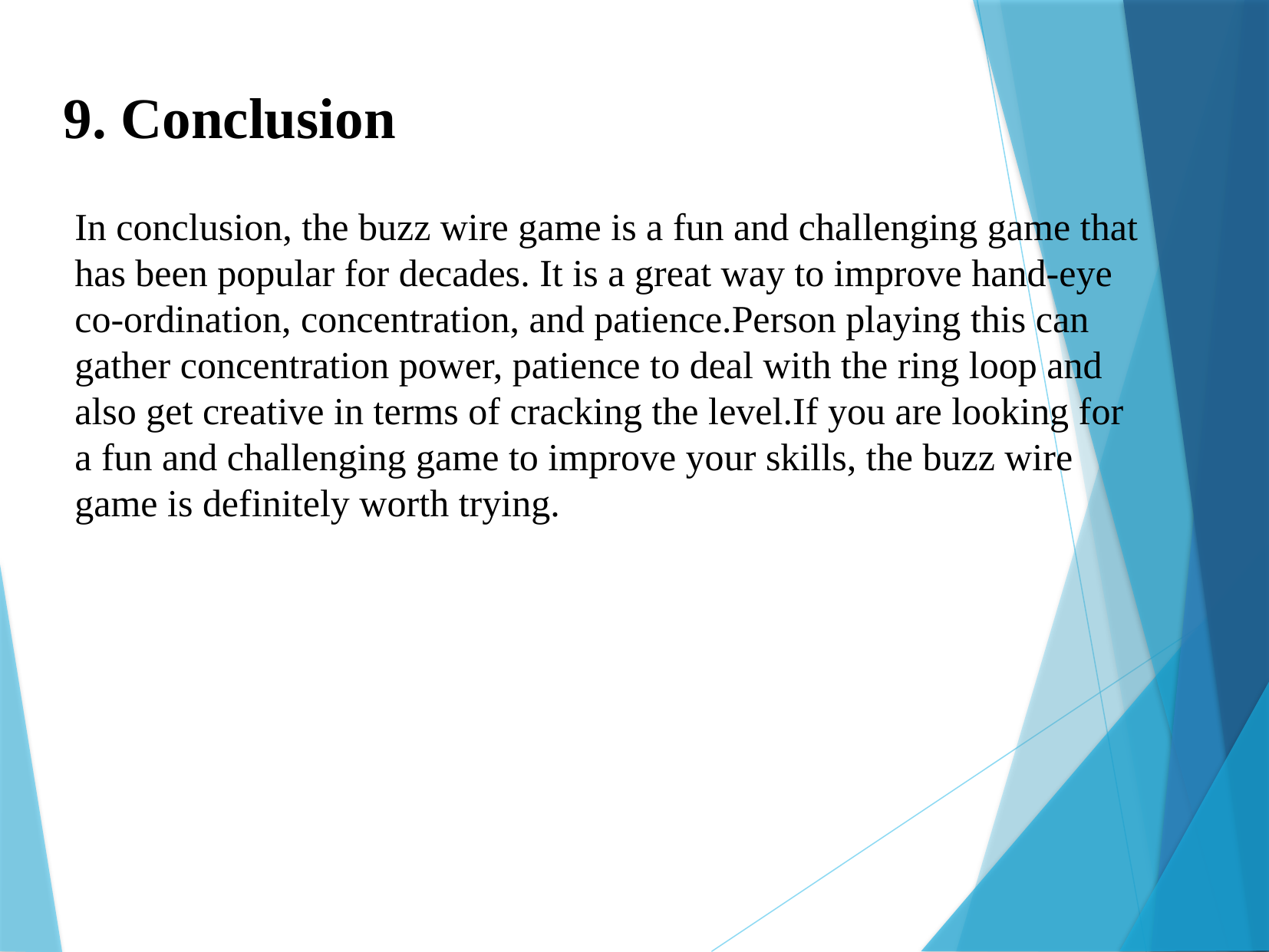

9. Conclusion

In conclusion, the buzz wire game is a fun and challenging game that has been popular for decades. It is a great way to improve hand-eye co-ordination, concentration, and patience.Person playing this can gather concentration power, patience to deal with the ring loop and also get creative in terms of cracking the level.If you are looking for a fun and challenging game to improve your skills, the buzz wire game is definitely worth trying.